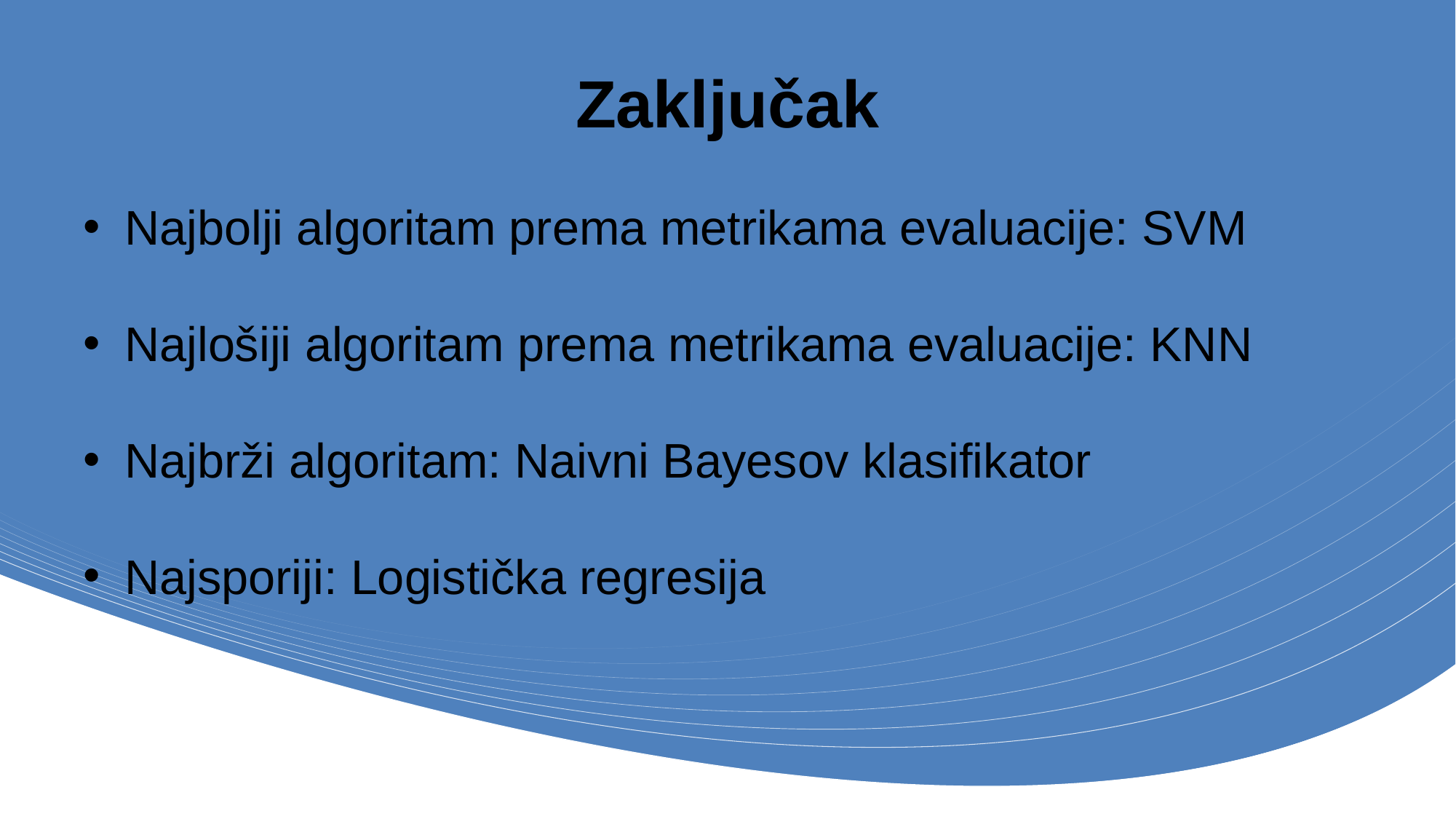

# Zaključak
Najbolji algoritam prema metrikama evaluacije: SVM

Najlošiji algoritam prema metrikama evaluacije: KNN

Najbrži algoritam: Naivni Bayesov klasifikator

Najsporiji: Logistička regresija